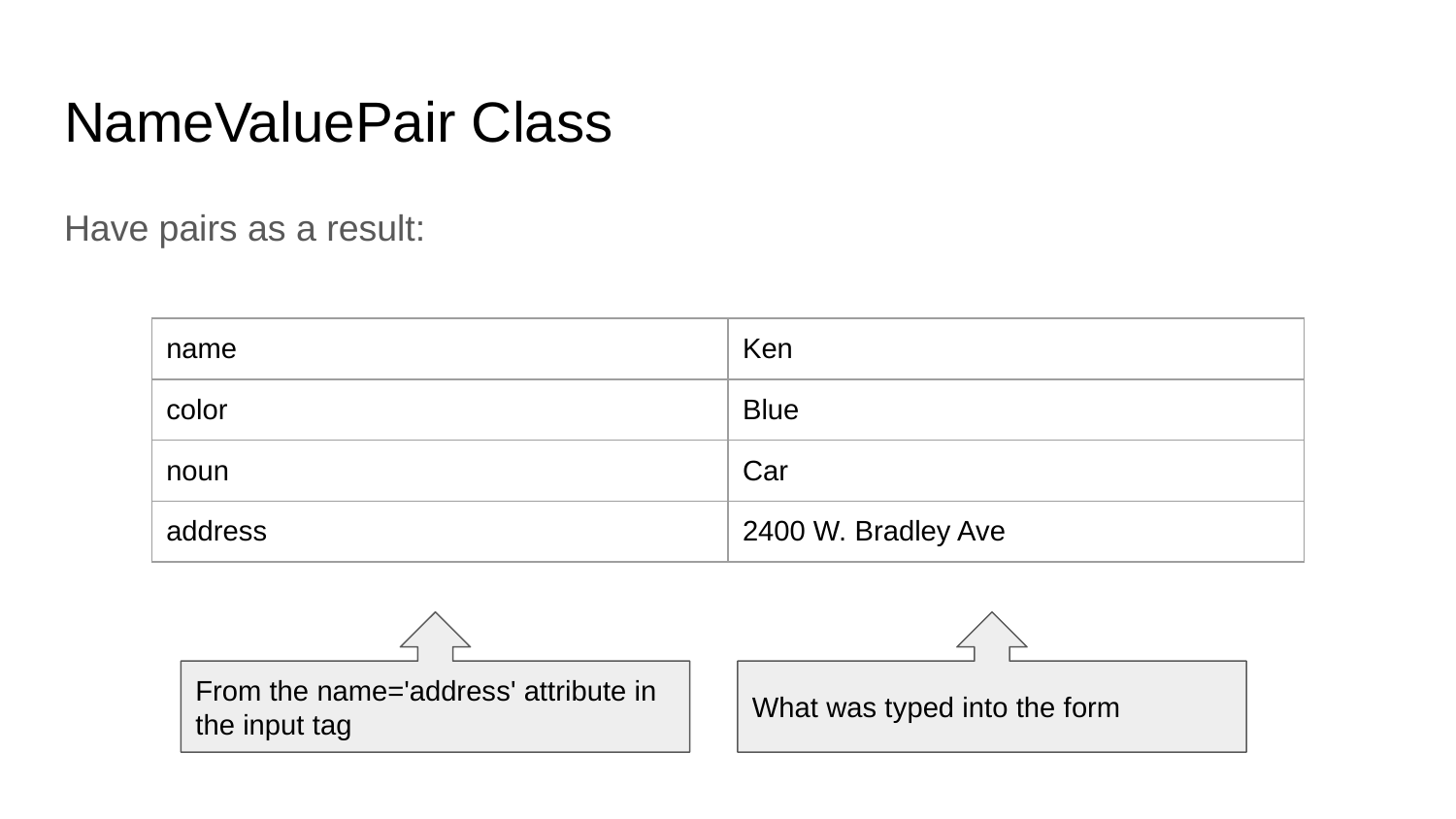

# NameValuePair Class
Have pairs as a result:

| name | Ken |
| --- | --- |
| color | Blue |
| noun | Car |
| address | 2400 W. Bradley Ave |
From the name='address' attribute in the input tag
What was typed into the form